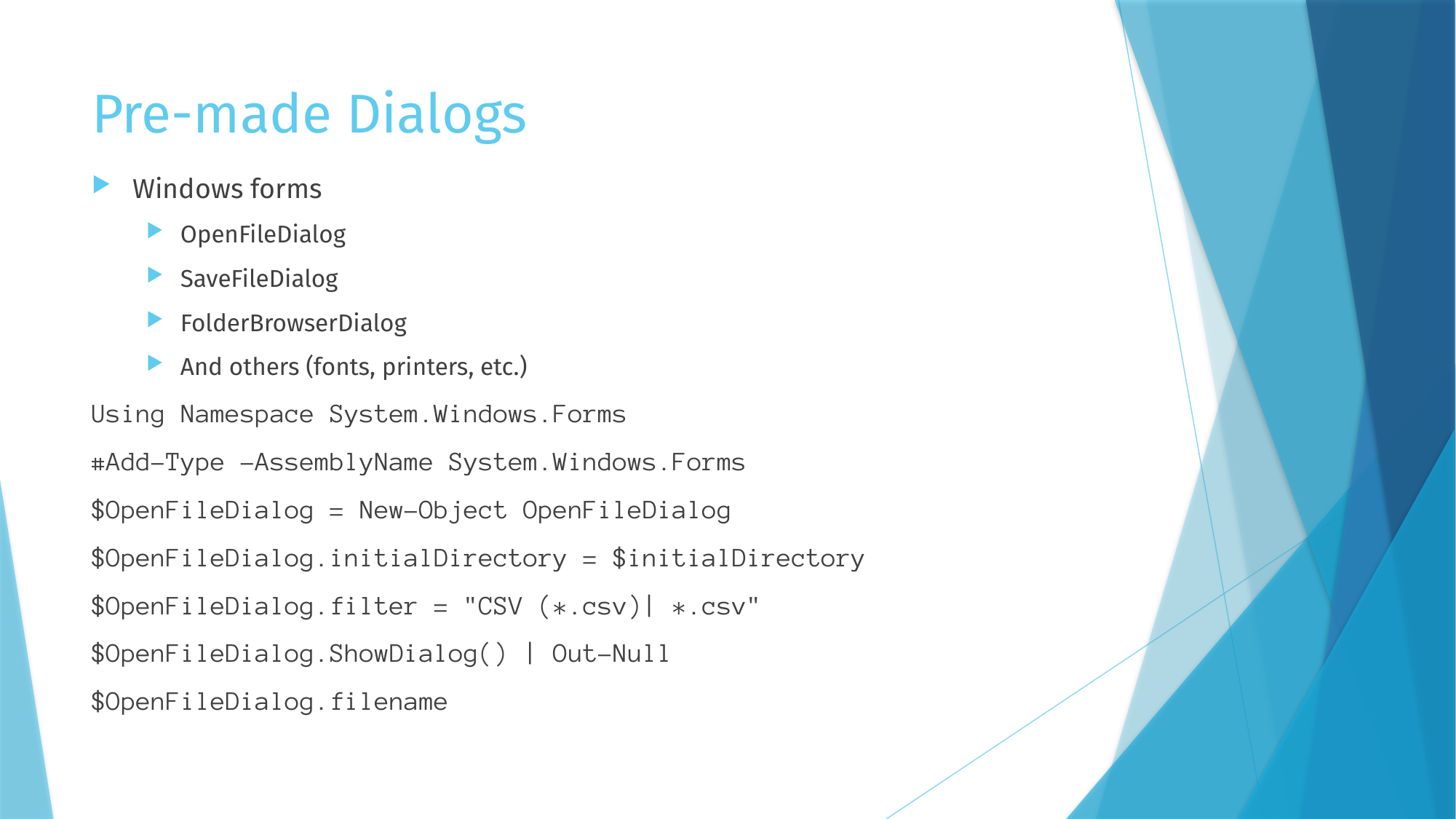

# Pre-made Dialogs
Windows forms
OpenFileDialog
SaveFileDialog
FolderBrowserDialog
And others (fonts, printers, etc.)
Using Namespace System.Windows.Forms
#Add-Type -AssemblyName System.Windows.Forms
$OpenFileDialog = New-Object OpenFileDialog
$OpenFileDialog.initialDirectory = $initialDirectory
$OpenFileDialog.filter = "CSV (*.csv)| *.csv"
$OpenFileDialog.ShowDialog() | Out-Null
$OpenFileDialog.filename